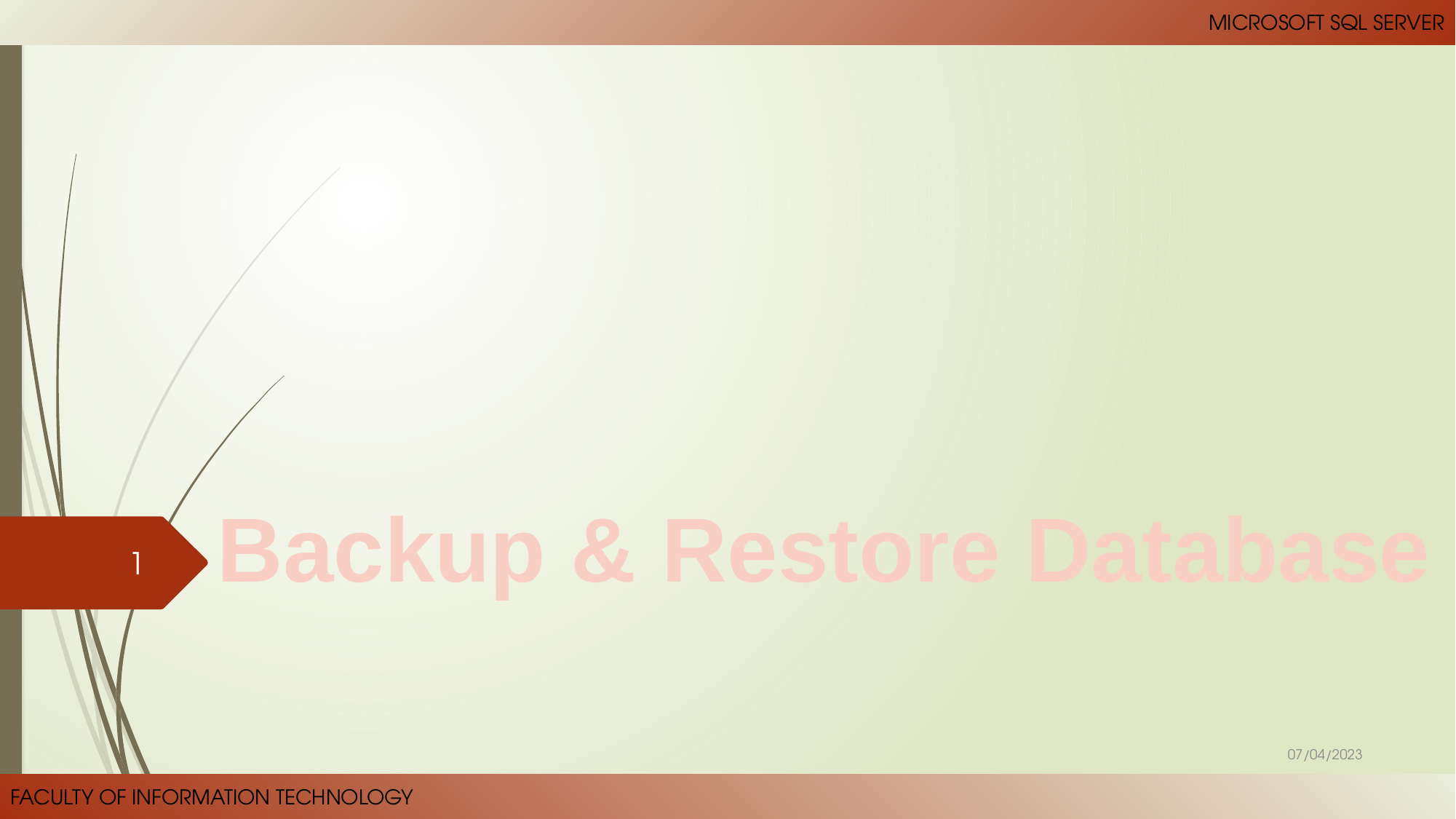

# Backup & Restore Database
1
07/04/2023